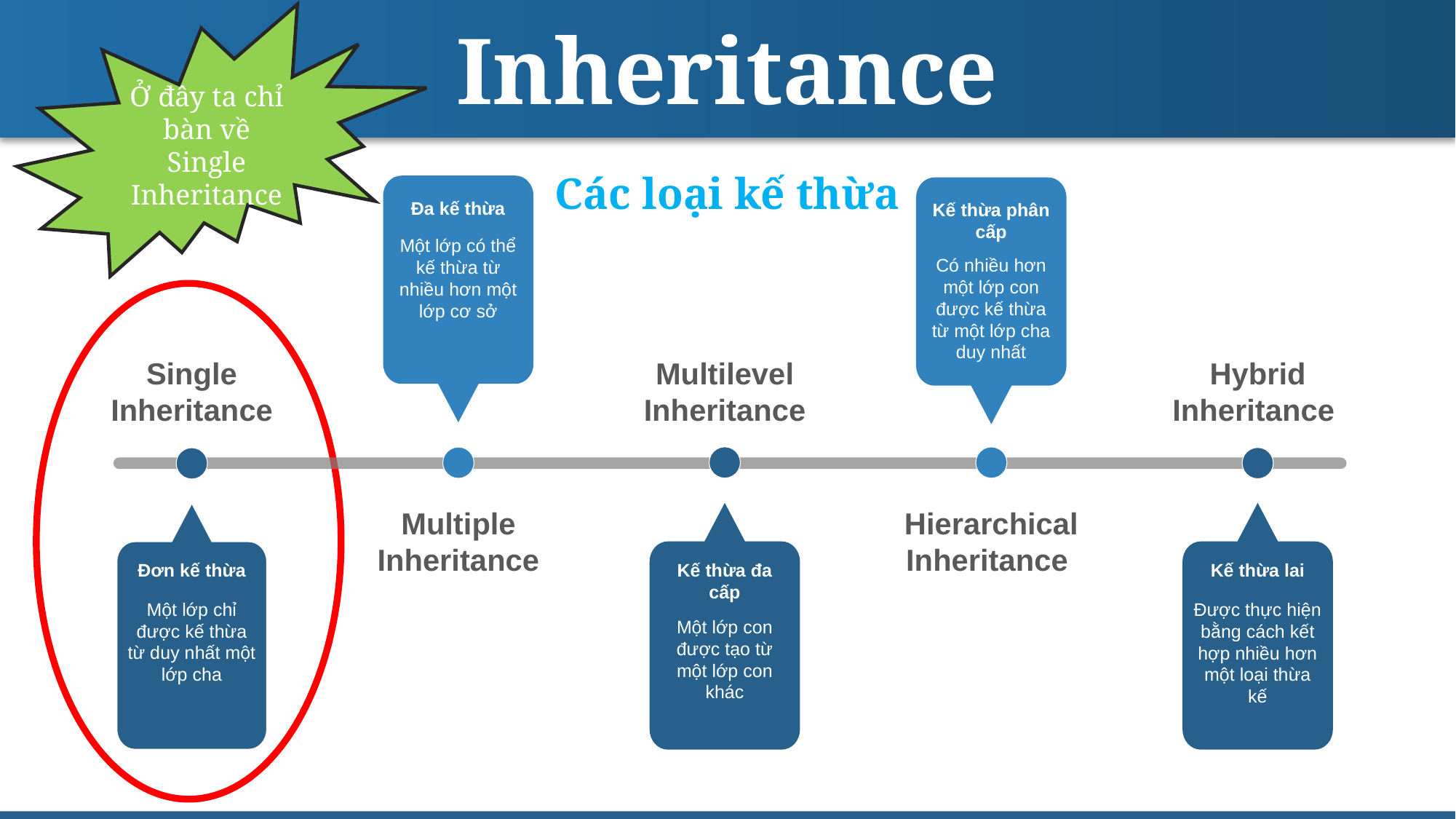

Ở đây ta chỉ bàn về Single Inheritance
Inheritance
Các loại kế thừa

Đa kế thừa
Một lớp có thể kế thừa từ nhiều hơn một lớp cơ sở
Kế thừa phân cấp
Có nhiều hơn một lớp con được kế thừa từ một lớp cha duy nhất

Single Inheritance
Multilevel
Inheritance
Hybrid Inheritance

Multiple
Inheritance
Hierarchical Inheritance

Đơn kế thừa
Một lớp chỉ được kế thừa từ duy nhất một lớp cha
Kế thừa đa cấp
Một lớp con được tạo từ một lớp con khác
Kế thừa lai
Được thực hiện bằng cách kết hợp nhiều hơn một loại thừa kế